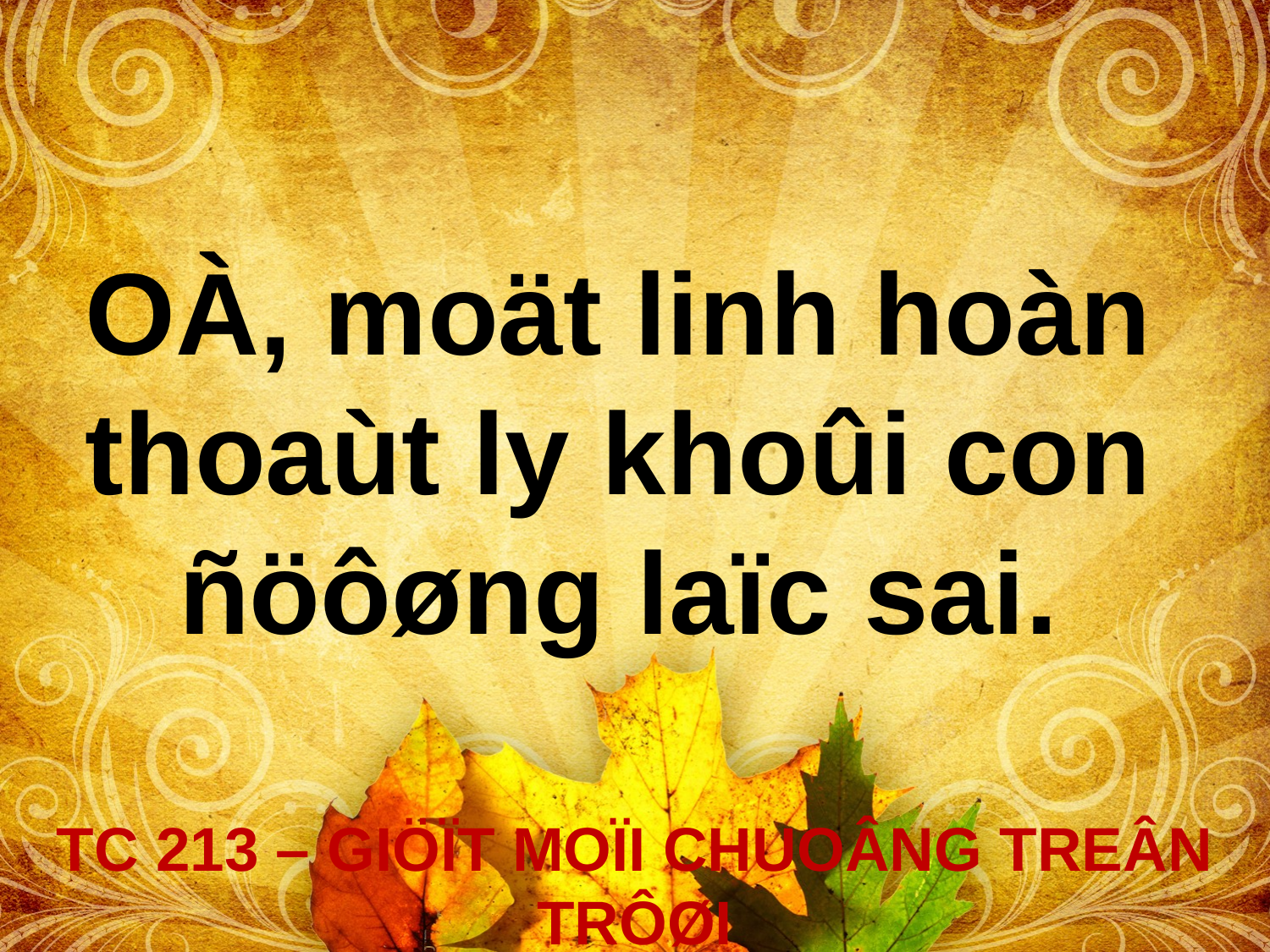

OÀ, moät linh hoàn
thoaùt ly khoûi con
ñöôøng laïc sai.
TC 213 – GIÖÏT MOÏI CHUOÂNG TREÂN TRÔØI